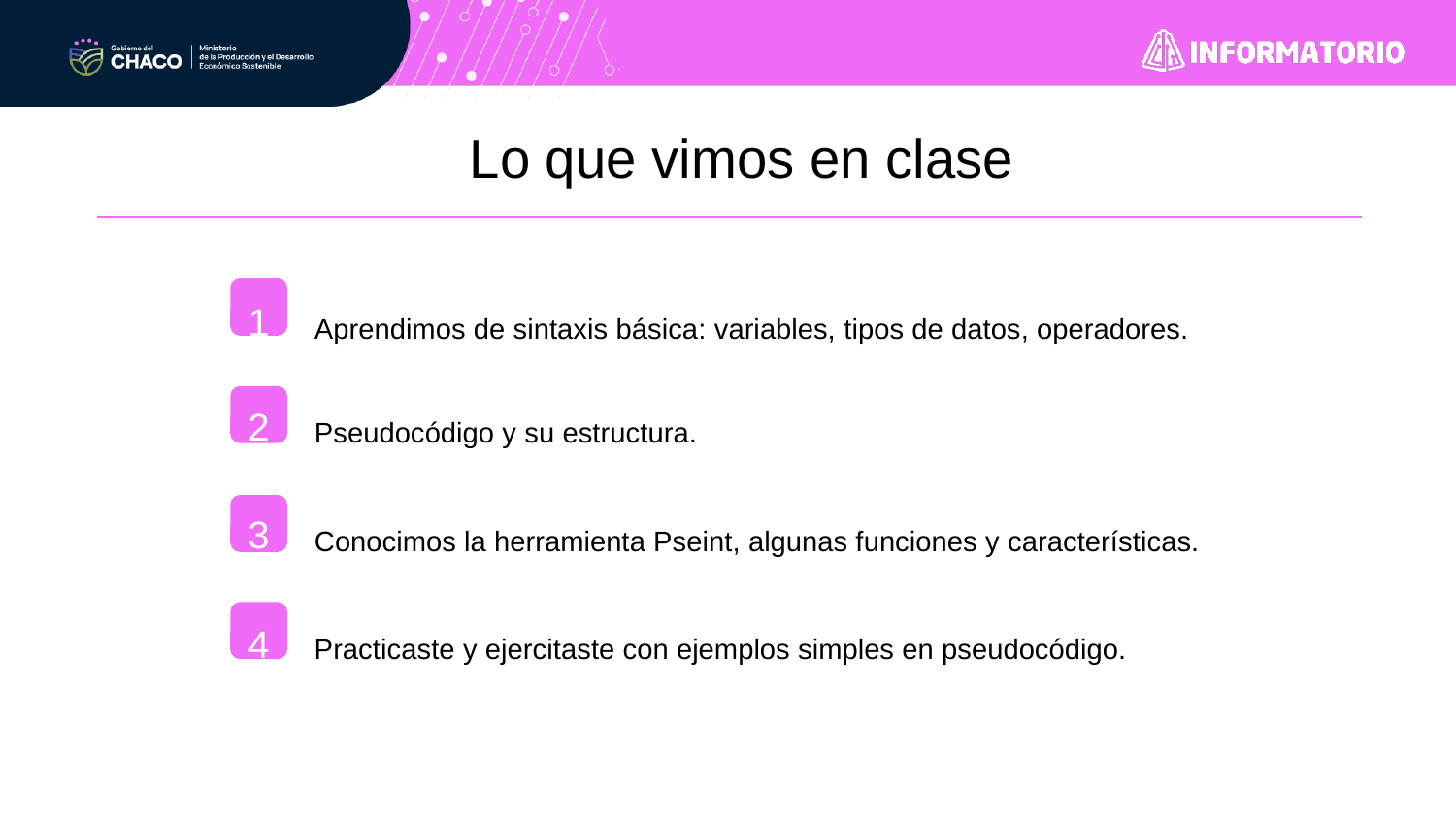

Lo que vimos en clase
1

Aprendimos de sintaxis básica: variables, tipos de datos, operadores.
2

Pseudocódigo y su estructura.
3

Conocimos la herramienta Pseint, algunas funciones y características.
4

Practicaste y ejercitaste con ejemplos simples en pseudocódigo.